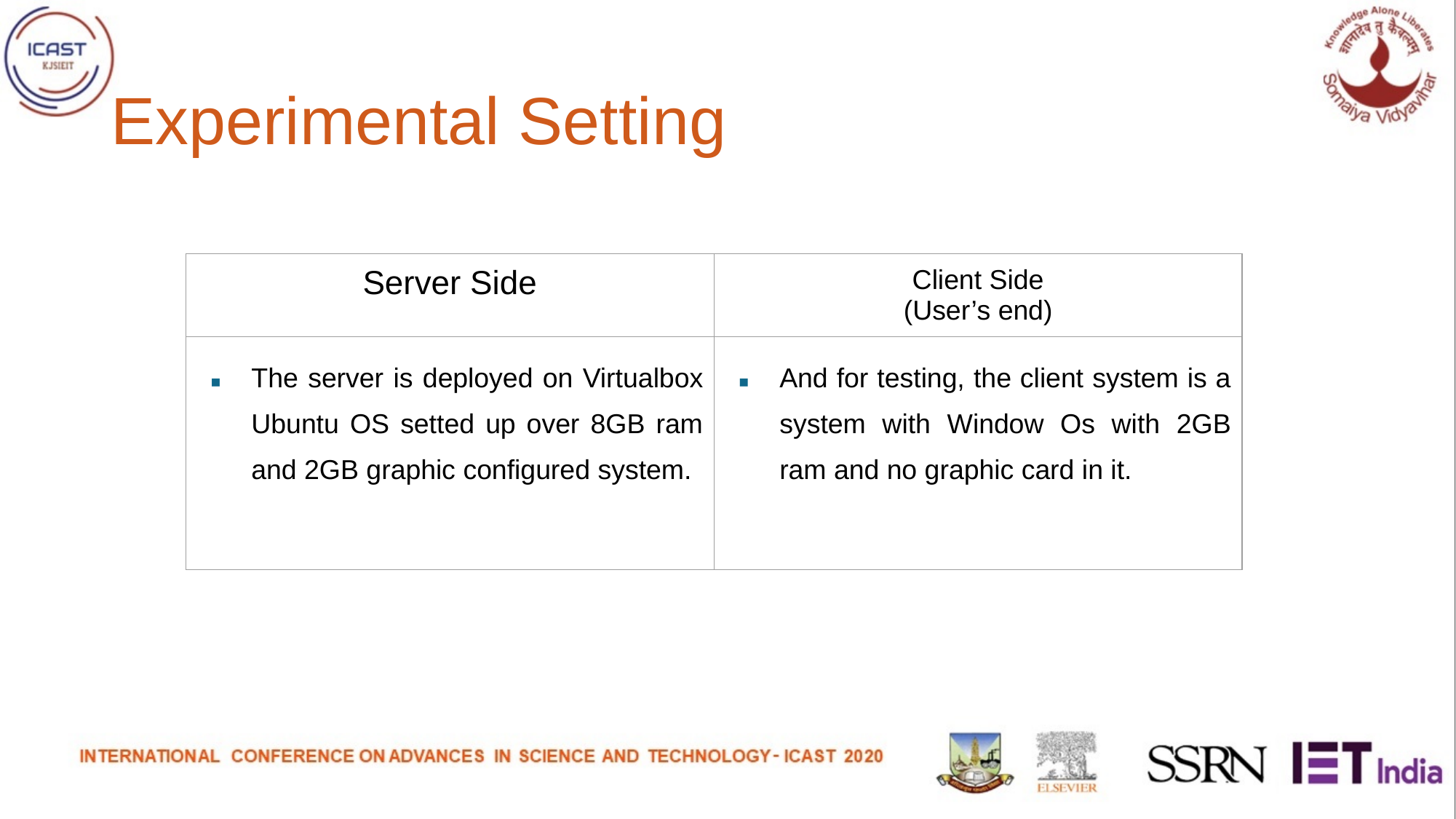

# Experimental Setting
| Server Side | Client Side (User’s end) |
| --- | --- |
| The server is deployed on Virtualbox Ubuntu OS setted up over 8GB ram and 2GB graphic configured system. | And for testing, the client system is a system with Window Os with 2GB ram and no graphic card in it. |